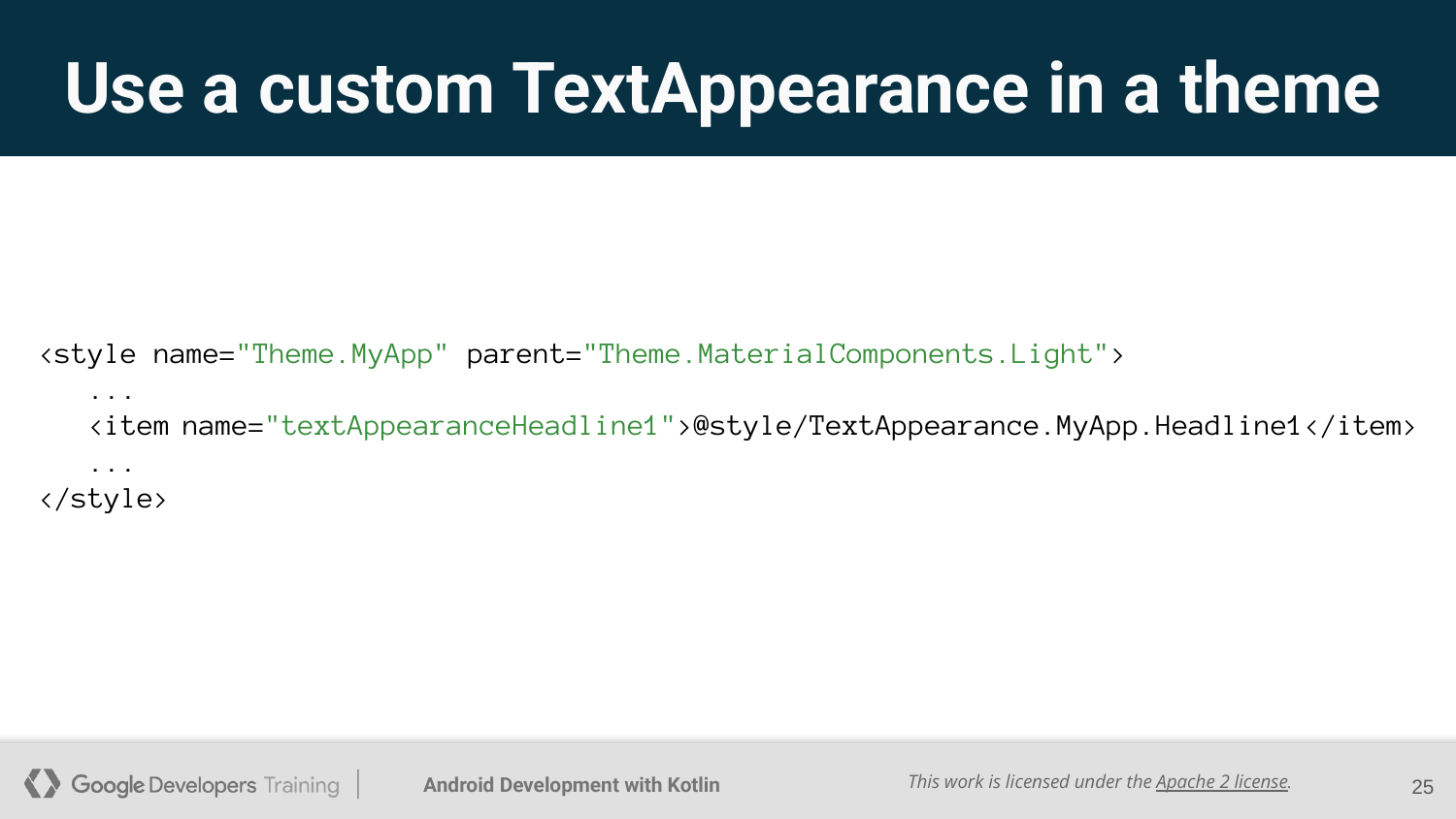

# Use a custom TextAppearance in a theme
<style name="Theme.MyApp" parent="Theme.MaterialComponents.Light">
   ...
   <item name="textAppearanceHeadline1">@style/TextAppearance.MyApp.Headline1</item>
   ...
</style>
25